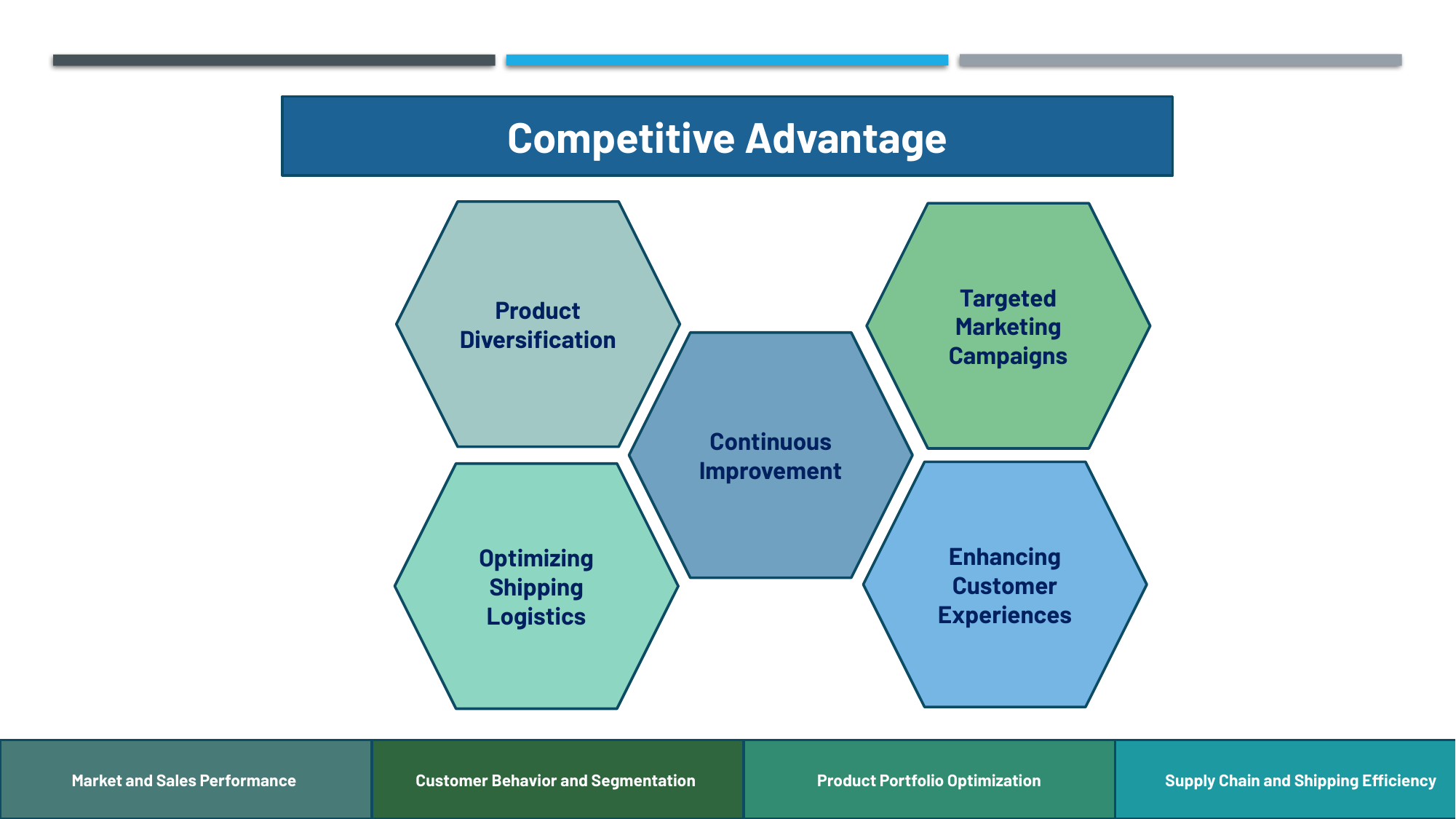

Competitive Advantage
Product Diversification
Targeted Marketing Campaigns
Continuous Improvement
Enhancing Customer Experiences
Optimizing Shipping Logistics
Product Portfolio Optimization
Supply Chain and Shipping Efficiency
Customer Behavior and Segmentation
Market and Sales Performance